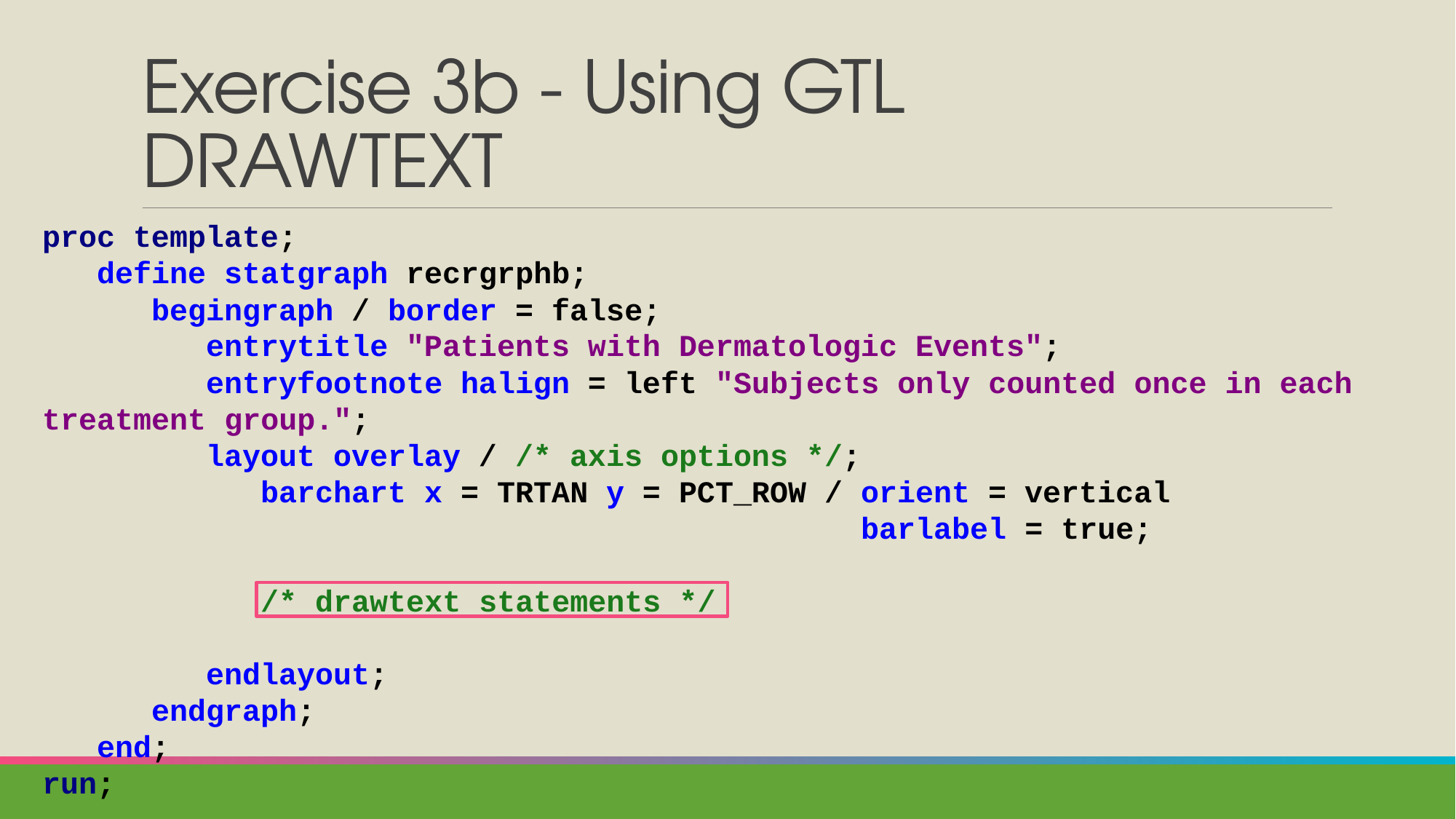

# Exercise 3b - Using GTL DRAWTEXT
proc template;
   define statgraph recrgrphb;
      begingraph / border = false;
         entrytitle "Patients with Dermatologic Events";
         entryfootnote halign = left "Subjects only counted once in each treatment group.";
         layout overlay / /* axis options */;
            barchart x = TRTAN y = PCT_ROW / orient = vertical
                                             barlabel = true;

            /* drawtext statements */

         endlayout;
      endgraph;
   end;
run;